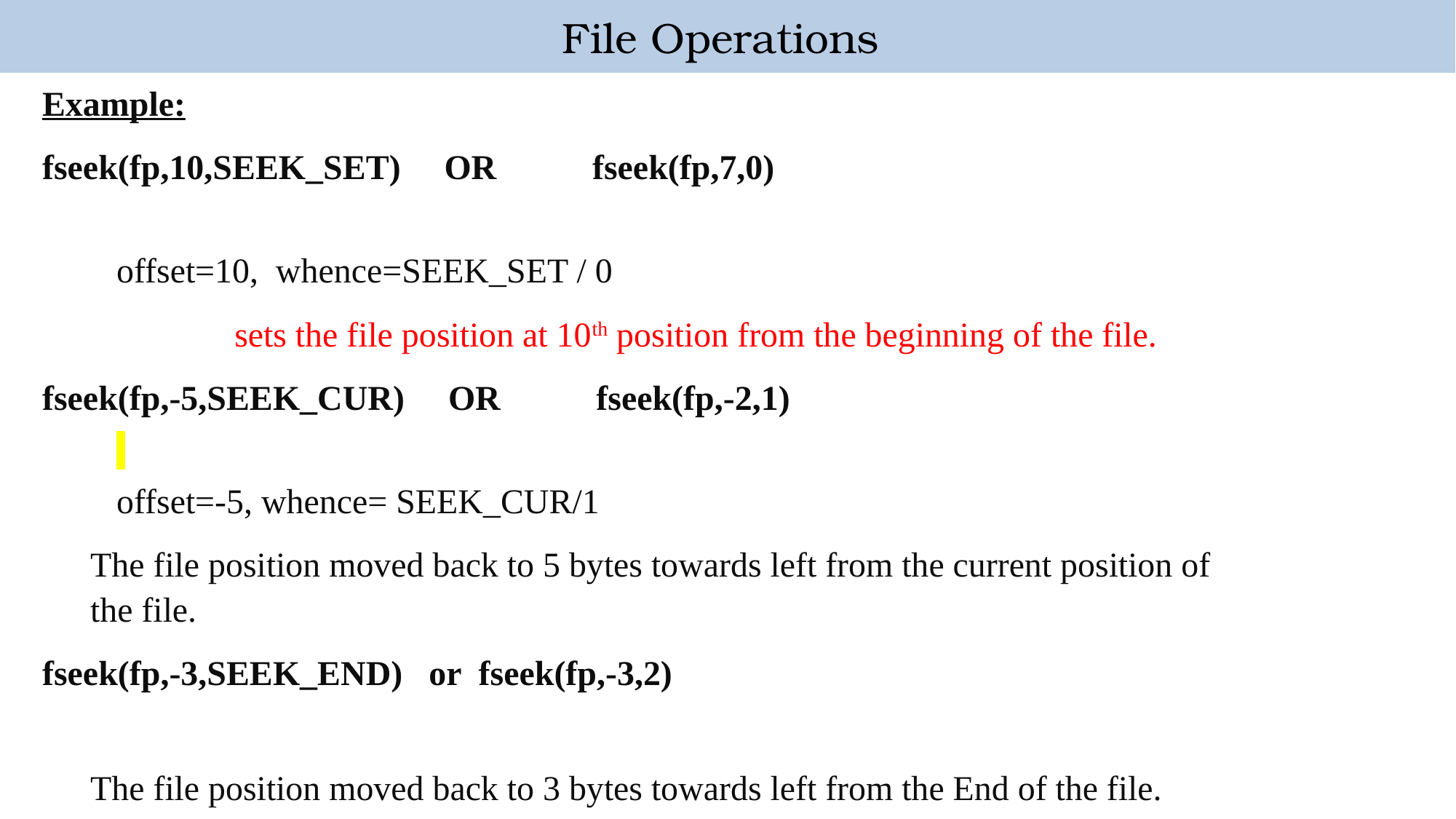

# File Operations
Example:
fseek(fp,10,SEEK_SET)     OR           fseek(fp,7,0)

offset=10,  whence=SEEK_SET / 0
                      sets the file position at 10th position from the beginning of the file.
fseek(fp,-5,SEEK_CUR)     OR           fseek(fp,-2,1)

offset=-5, whence= SEEK_CUR/1
The file position moved back to 5 bytes towards left from the current position of the file.
fseek(fp,-3,SEEK_END)   or  fseek(fp,-3,2)

The file position moved back to 3 bytes towards left from the End of the file.